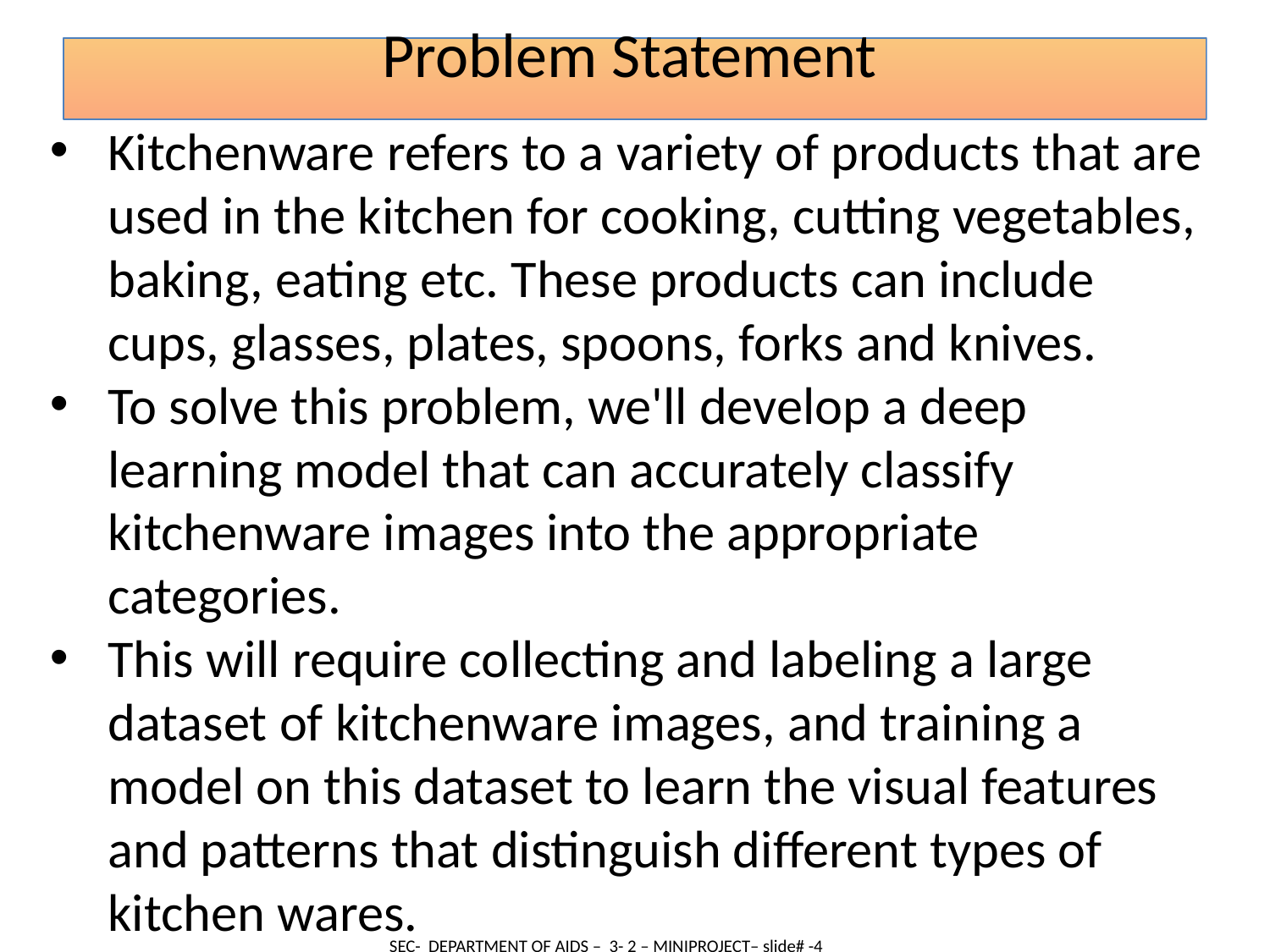

Problem Statement
Kitchenware refers to a variety of products that are used in the kitchen for cooking, cutting vegetables, baking, eating etc. These products can include cups, glasses, plates, spoons, forks and knives.
To solve this problem, we'll develop a deep learning model that can accurately classify kitchenware images into the appropriate categories.
This will require collecting and labeling a large dataset of kitchenware images, and training a model on this dataset to learn the visual features and patterns that distinguish different types of kitchen wares.